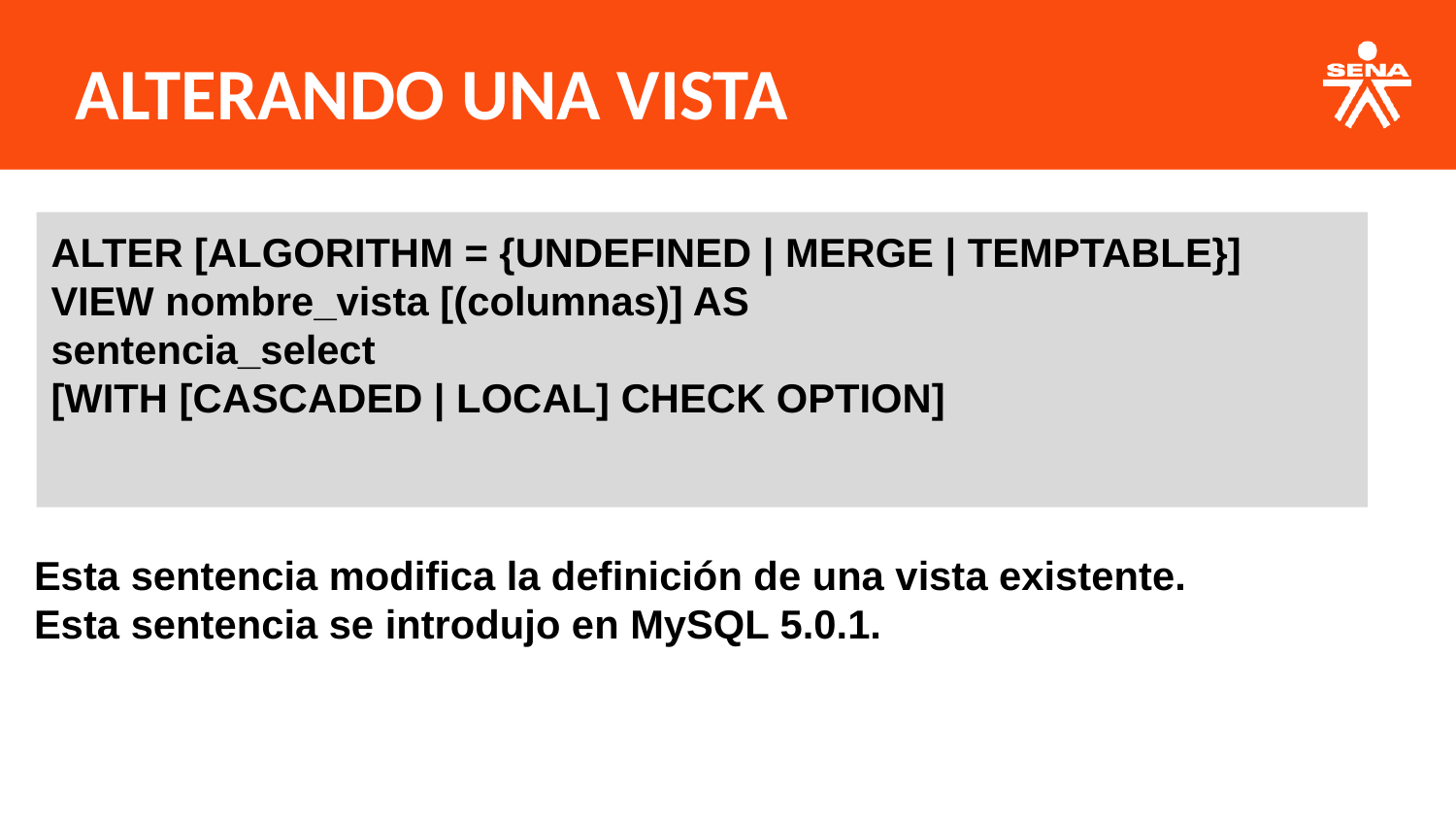

ALTERANDO UNA VISTA
ALTER [ALGORITHM = {UNDEFINED | MERGE | TEMPTABLE}] VIEW nombre_vista [(columnas)] AS
sentencia_select
[WITH [CASCADED | LOCAL] CHECK OPTION]
Esta sentencia modifica la definición de una vista existente.
Esta sentencia se introdujo en MySQL 5.0.1.